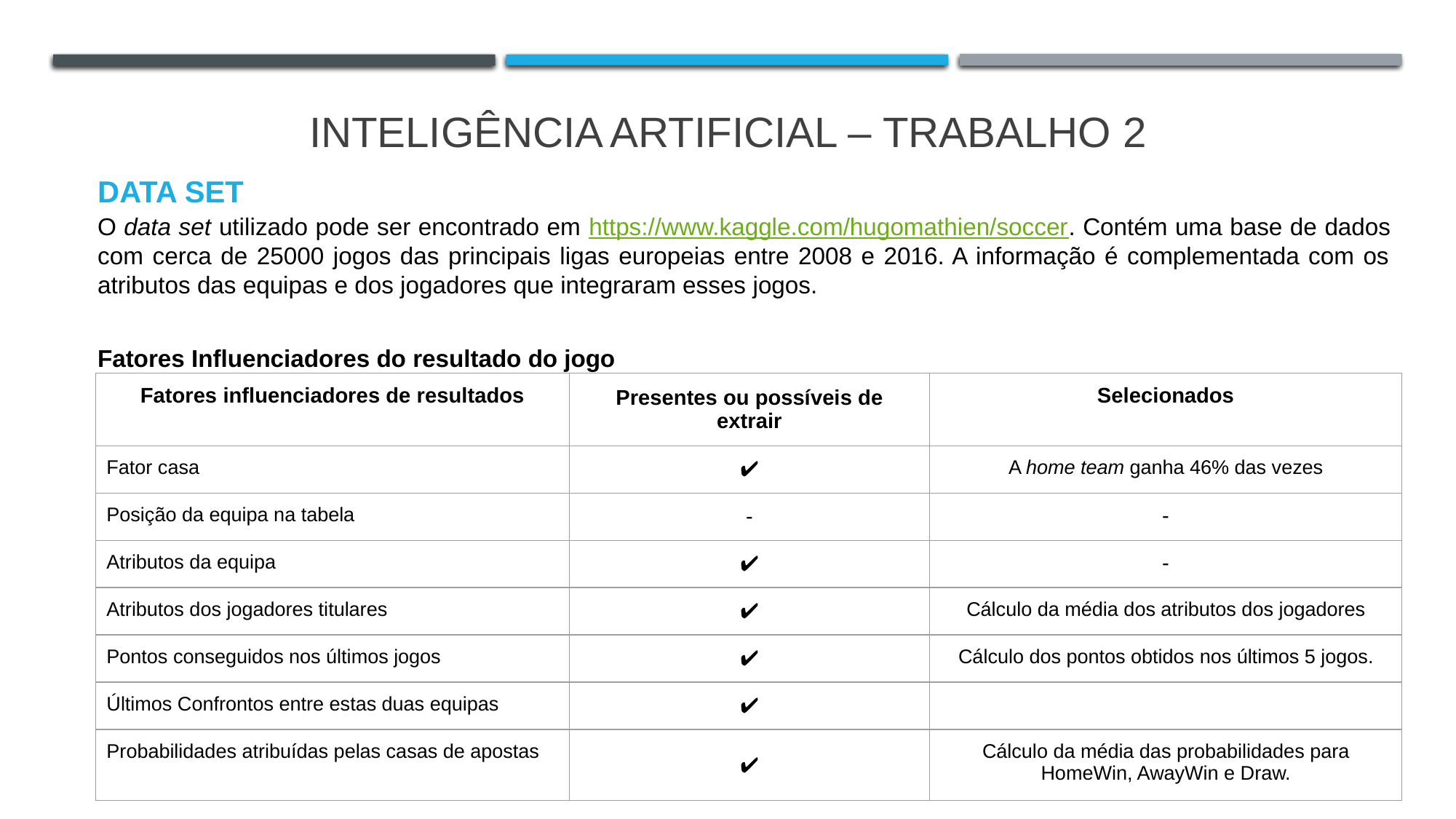

INTELIGÊNCIA ARTIFICIAL – TRABALHO 2
DATA SET
O data set utilizado pode ser encontrado em https://www.kaggle.com/hugomathien/soccer. Contém uma base de dados com cerca de 25000 jogos das principais ligas europeias entre 2008 e 2016. A informação é complementada com os atributos das equipas e dos jogadores que integraram esses jogos.

Fatores Influenciadores do resultado do jogo
| Fatores influenciadores de resultados | Presentes ou possíveis de extrair | Selecionados |
| --- | --- | --- |
| Fator casa | ✔️ | A home team ganha 46% das vezes |
| Posição da equipa na tabela | - | - |
| Atributos da equipa | ✔️ | - |
| Atributos dos jogadores titulares | ✔️ | Cálculo da média dos atributos dos jogadores |
| Pontos conseguidos nos últimos jogos | ✔️ | Cálculo dos pontos obtidos nos últimos 5 jogos. |
| Últimos Confrontos entre estas duas equipas | ✔️ |  |
| Probabilidades atribuídas pelas casas de apostas | ✔️ | Cálculo da média das probabilidades para HomeWin, AwayWin e Draw. |